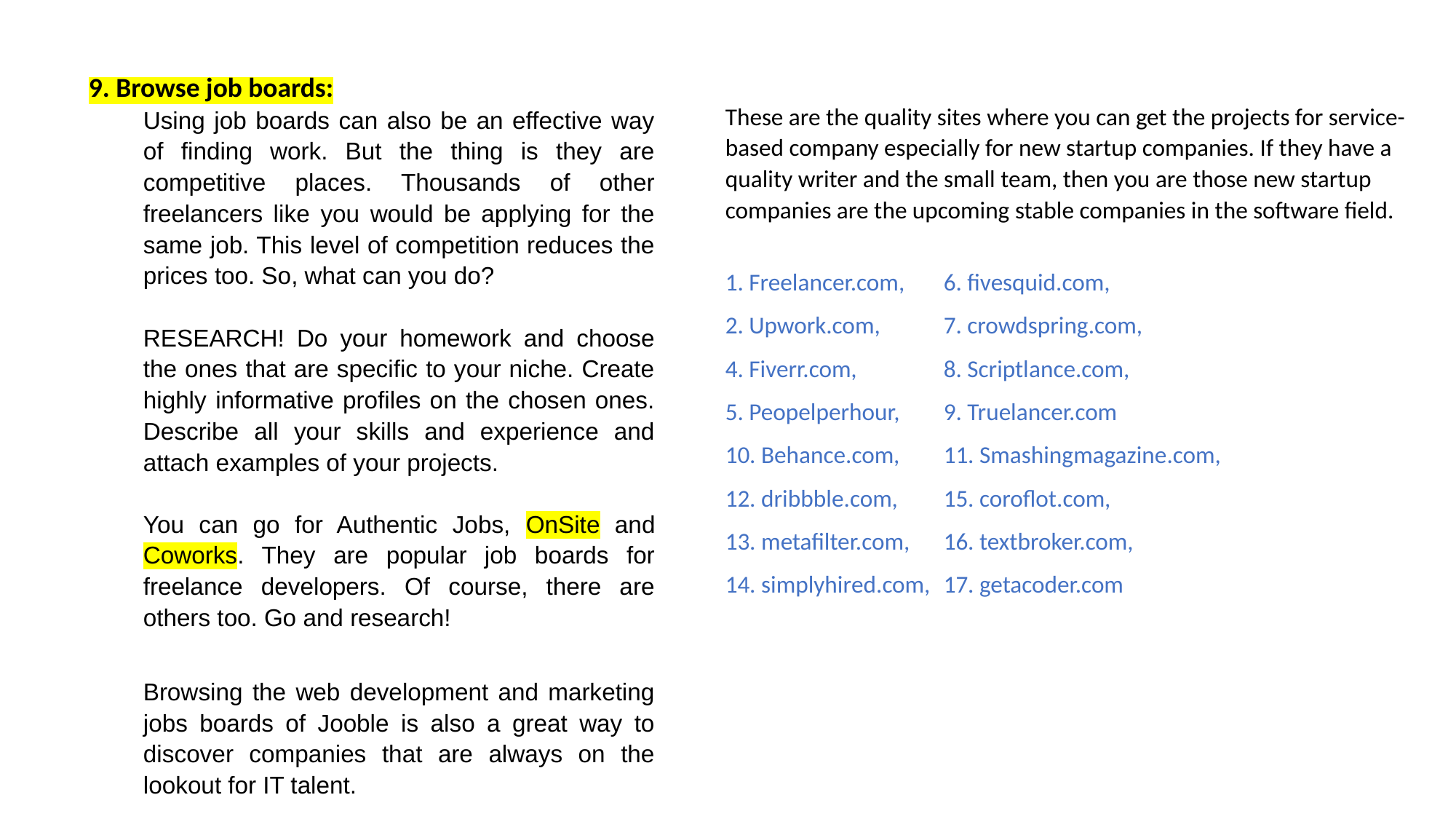

9. Browse job boards:
Using job boards can also be an effective way of finding work. But the thing is they are competitive places. Thousands of other freelancers like you would be applying for the same job. This level of competition reduces the prices too. So, what can you do?

RESEARCH! Do your homework and choose the ones that are specific to your niche. Create highly informative profiles on the chosen ones. Describe all your skills and experience and attach examples of your projects.

You can go for Authentic Jobs, OnSite and Coworks. They are popular job boards for freelance developers. Of course, there are others too. Go and research!

Browsing the web development and marketing jobs boards of Jooble is also a great way to discover companies that are always on the lookout for IT talent.
These are the quality sites where you can get the projects for service-based company especially for new startup companies. If they have a quality writer and the small team, then you are those new startup companies are the upcoming stable companies in the software field.
1. Freelancer.com,	6. fivesquid.com,
2. Upwork.com, 	7. crowdspring.com,
4. Fiverr.com,	8. Scriptlance.com,
5. Peopelperhour,	9. Truelancer.com
10. Behance.com,	11. Smashingmagazine.com,
12. dribbble.com,	15. coroflot.com,
13. metafilter.com,	16. textbroker.com,
14. simplyhired.com,	17. getacoder.com